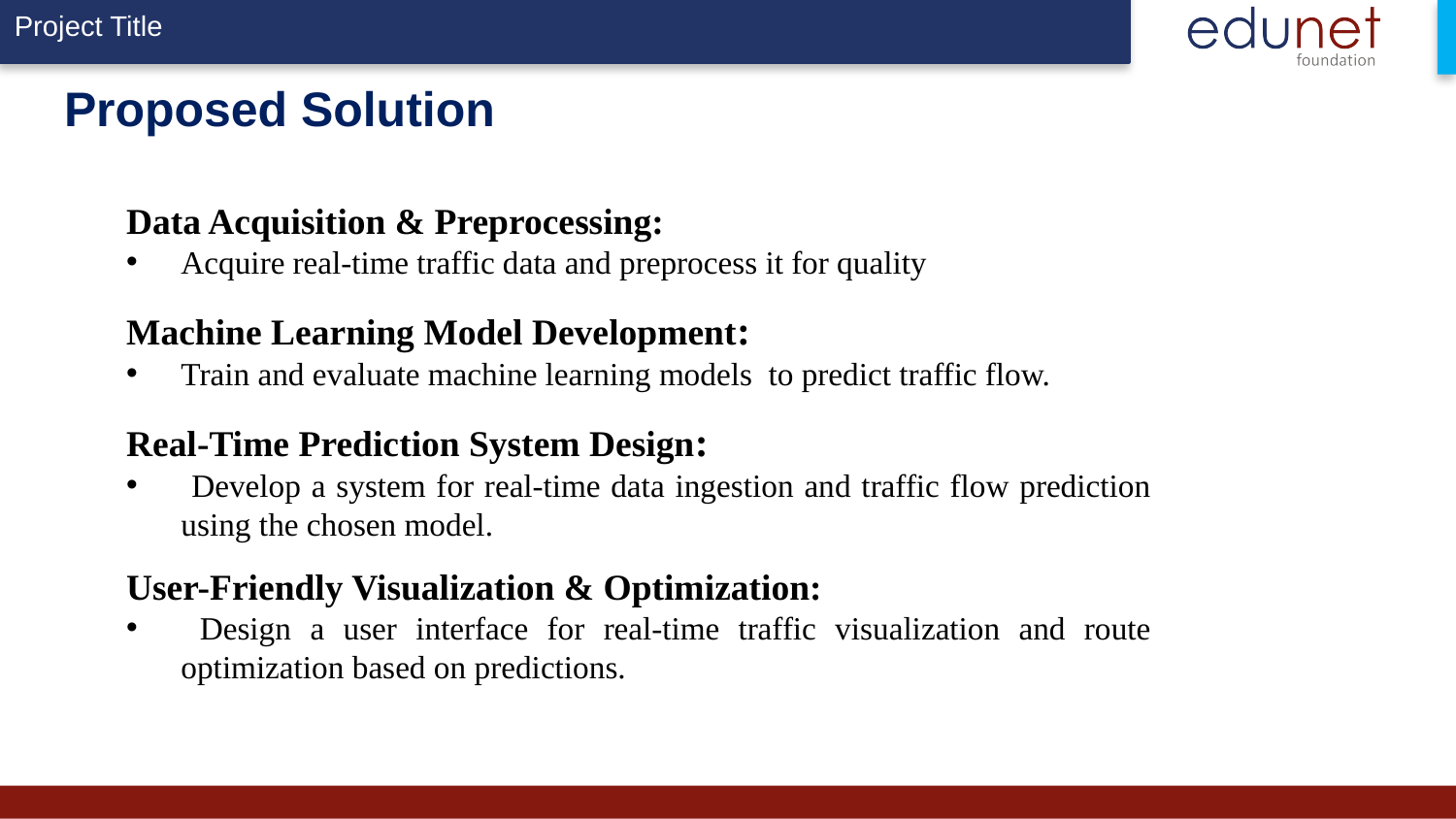

# Proposed Solution
Data Acquisition & Preprocessing:
Acquire real-time traffic data and preprocess it for quality
Machine Learning Model Development:
Train and evaluate machine learning models  to predict traffic flow.
Real-Time Prediction System Design:
 Develop a system for real-time data ingestion and traffic flow prediction using the chosen model.
User-Friendly Visualization & Optimization:
 Design a user interface for real-time traffic visualization and route optimization based on predictions.